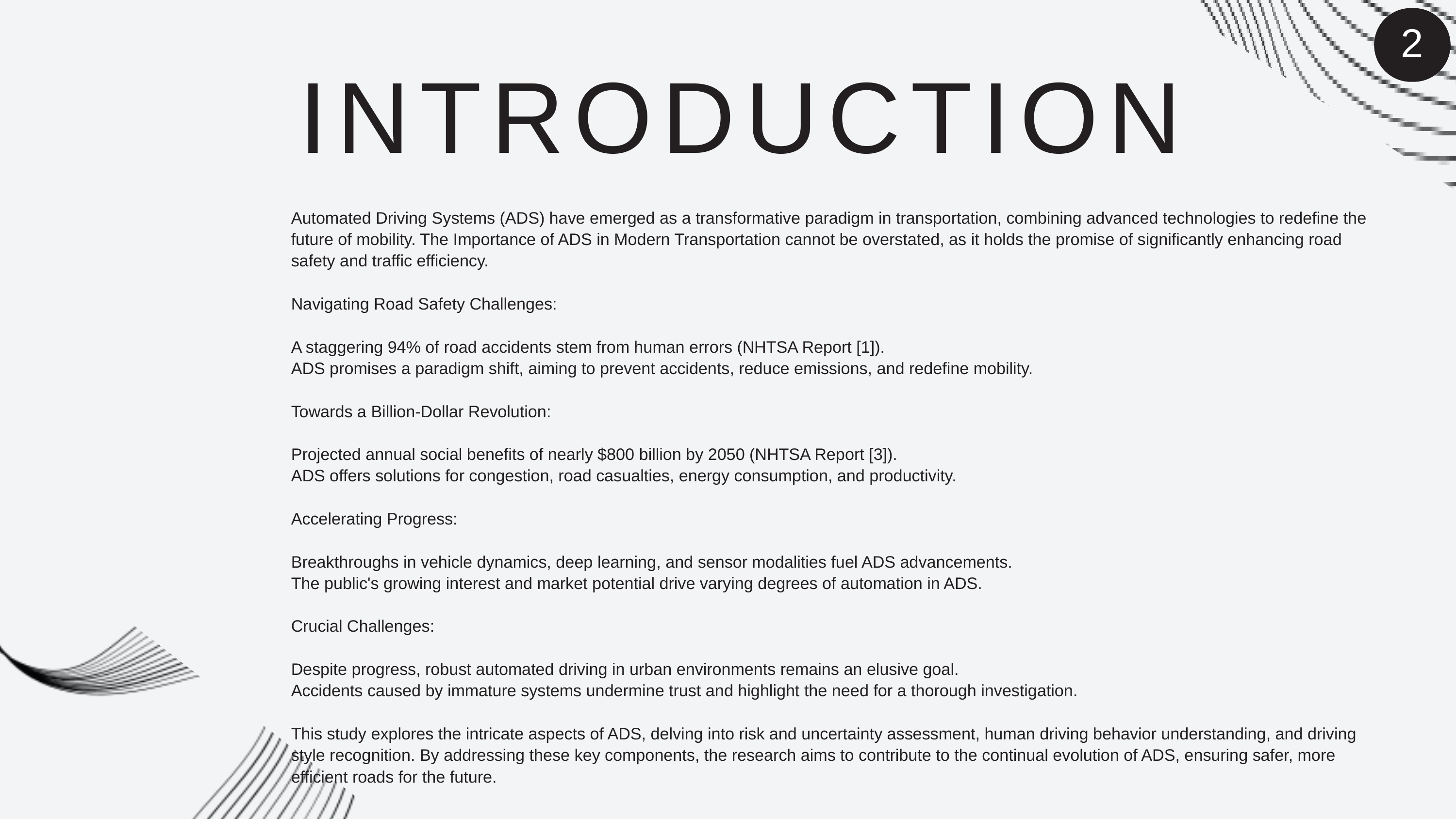

2
INTRODUCTION

Automated Driving Systems (ADS) have emerged as a transformative paradigm in transportation, combining advanced technologies to redefine the future of mobility. The Importance of ADS in Modern Transportation cannot be overstated, as it holds the promise of significantly enhancing road safety and traffic efficiency.

Navigating Road Safety Challenges:

A staggering 94% of road accidents stem from human errors (NHTSA Report [1]).
ADS promises a paradigm shift, aiming to prevent accidents, reduce emissions, and redefine mobility.

Towards a Billion-Dollar Revolution:

Projected annual social benefits of nearly $800 billion by 2050 (NHTSA Report [3]).
ADS offers solutions for congestion, road casualties, energy consumption, and productivity.

Accelerating Progress:

Breakthroughs in vehicle dynamics, deep learning, and sensor modalities fuel ADS advancements.
The public's growing interest and market potential drive varying degrees of automation in ADS.

Crucial Challenges:

Despite progress, robust automated driving in urban environments remains an elusive goal.
Accidents caused by immature systems undermine trust and highlight the need for a thorough investigation.

This study explores the intricate aspects of ADS, delving into risk and uncertainty assessment, human driving behavior understanding, and driving style recognition. By addressing these key components, the research aims to contribute to the continual evolution of ADS, ensuring safer, more efficient roads for the future.